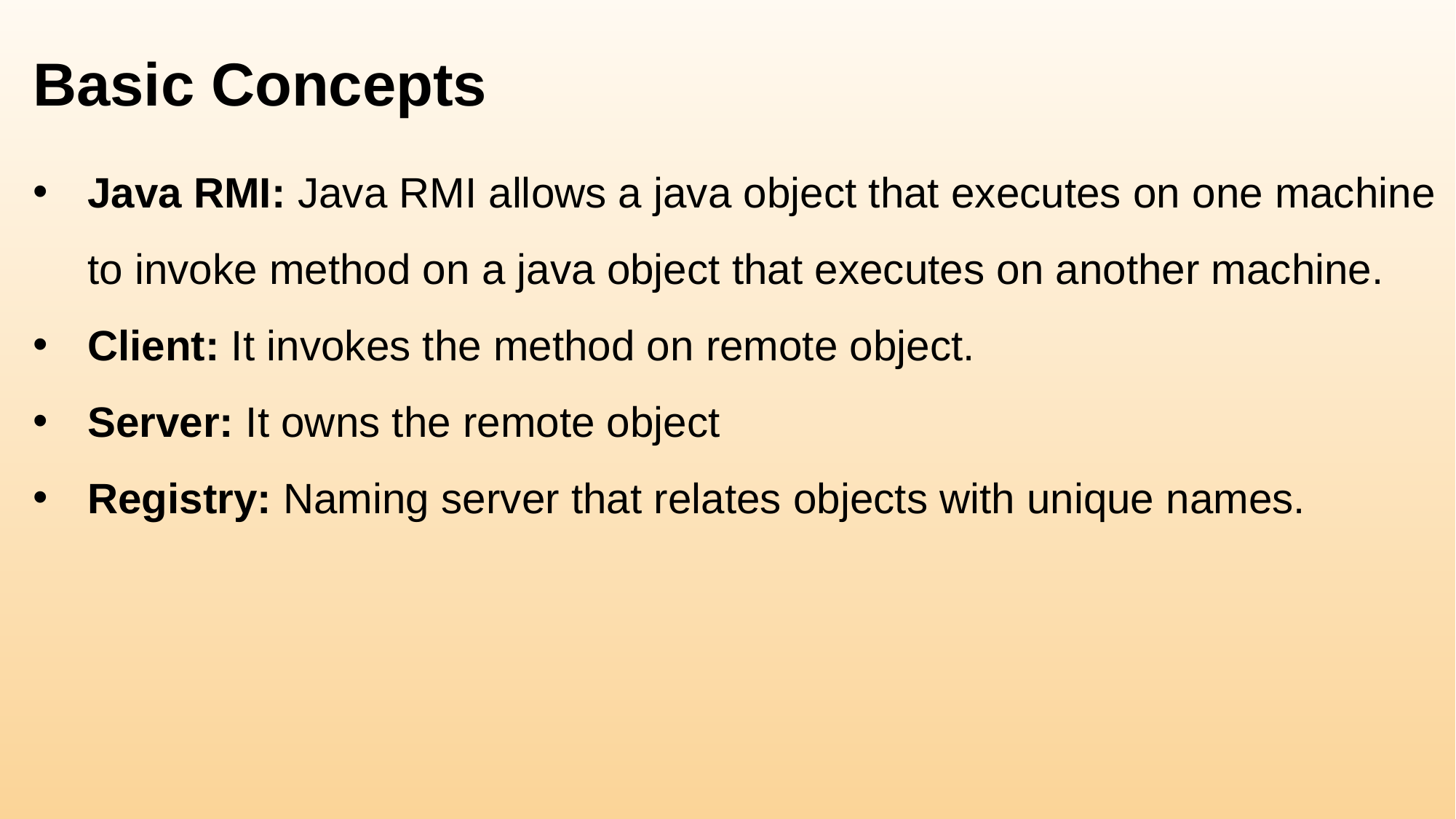

Basic Concepts

Java RMI: Java RMI allows a java object that executes on one machine to invoke method on a java object that executes on another machine.
Client: It invokes the method on remote object.
Server: It owns the remote object
Registry: Naming server that relates objects with unique names.